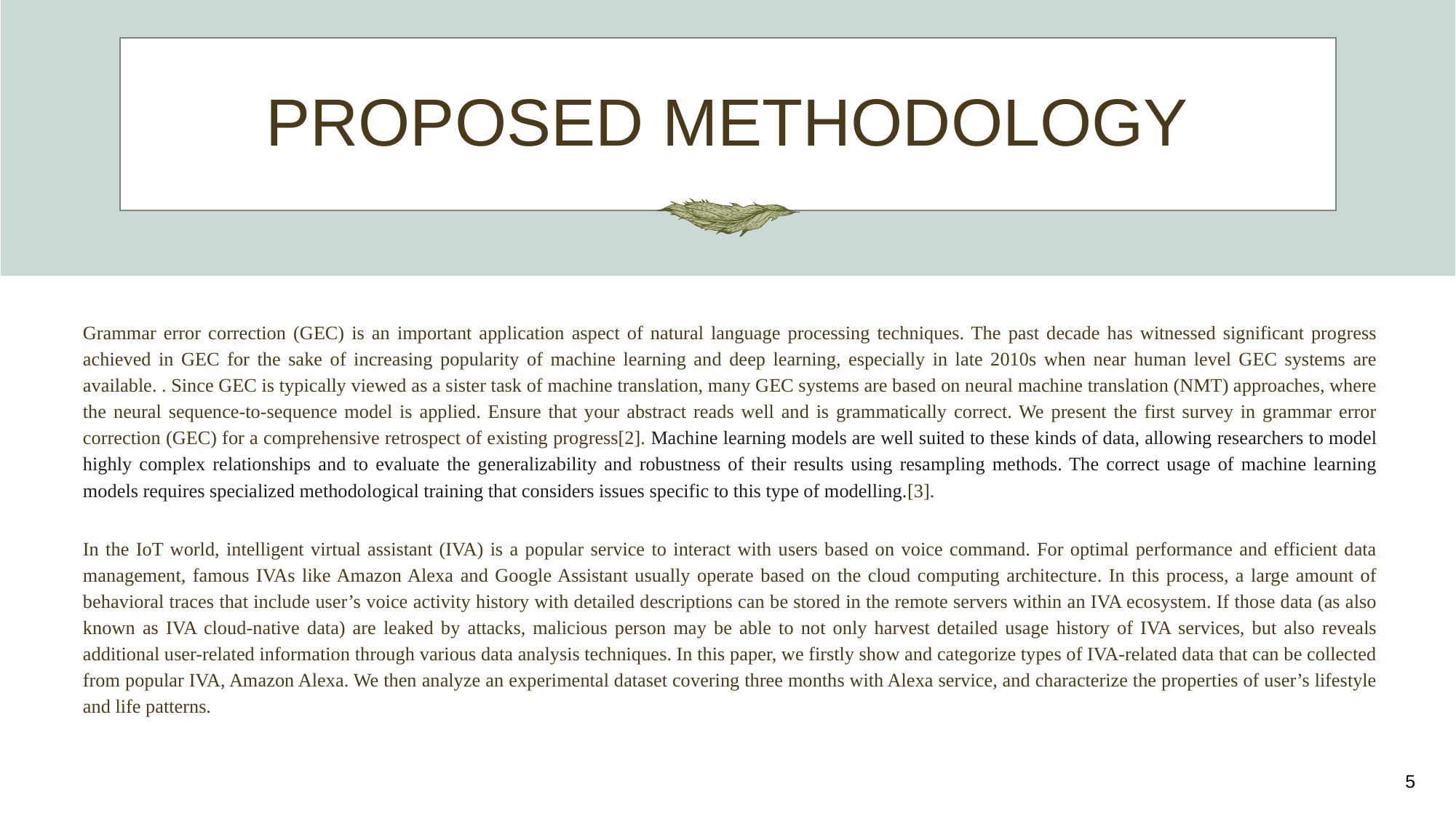

# PROPOSED METHODOLOGY
Grammar error correction (GEC) is an important application aspect of natural language processing techniques. The past decade has witnessed significant progress achieved in GEC for the sake of increasing popularity of machine learning and deep learning, especially in late 2010s when near human level GEC systems are available. . Since GEC is typically viewed as a sister task of machine translation, many GEC systems are based on neural machine translation (NMT) approaches, where the neural sequence-to-sequence model is applied. Ensure that your abstract reads well and is grammatically correct. We present the first survey in grammar error correction (GEC) for a comprehensive retrospect of existing progress[2]. Machine learning models are well suited to these kinds of data, allowing researchers to model highly complex relationships and to evaluate the generalizability and robustness of their results using resampling methods. The correct usage of machine learning models requires specialized methodological training that considers issues specific to this type of modelling.[3].

In the IoT world, intelligent virtual assistant (IVA) is a popular service to interact with users based on voice command. For optimal performance and efficient data management, famous IVAs like Amazon Alexa and Google Assistant usually operate based on the cloud computing architecture. In this process, a large amount of behavioral traces that include user’s voice activity history with detailed descriptions can be stored in the remote servers within an IVA ecosystem. If those data (as also known as IVA cloud-native data) are leaked by attacks, malicious person may be able to not only harvest detailed usage history of IVA services, but also reveals additional user-related information through various data analysis techniques. In this paper, we firstly show and categorize types of IVA-related data that can be collected from popular IVA, Amazon Alexa. We then analyze an experimental dataset covering three months with Alexa service, and characterize the properties of user’s lifestyle and life patterns.

5